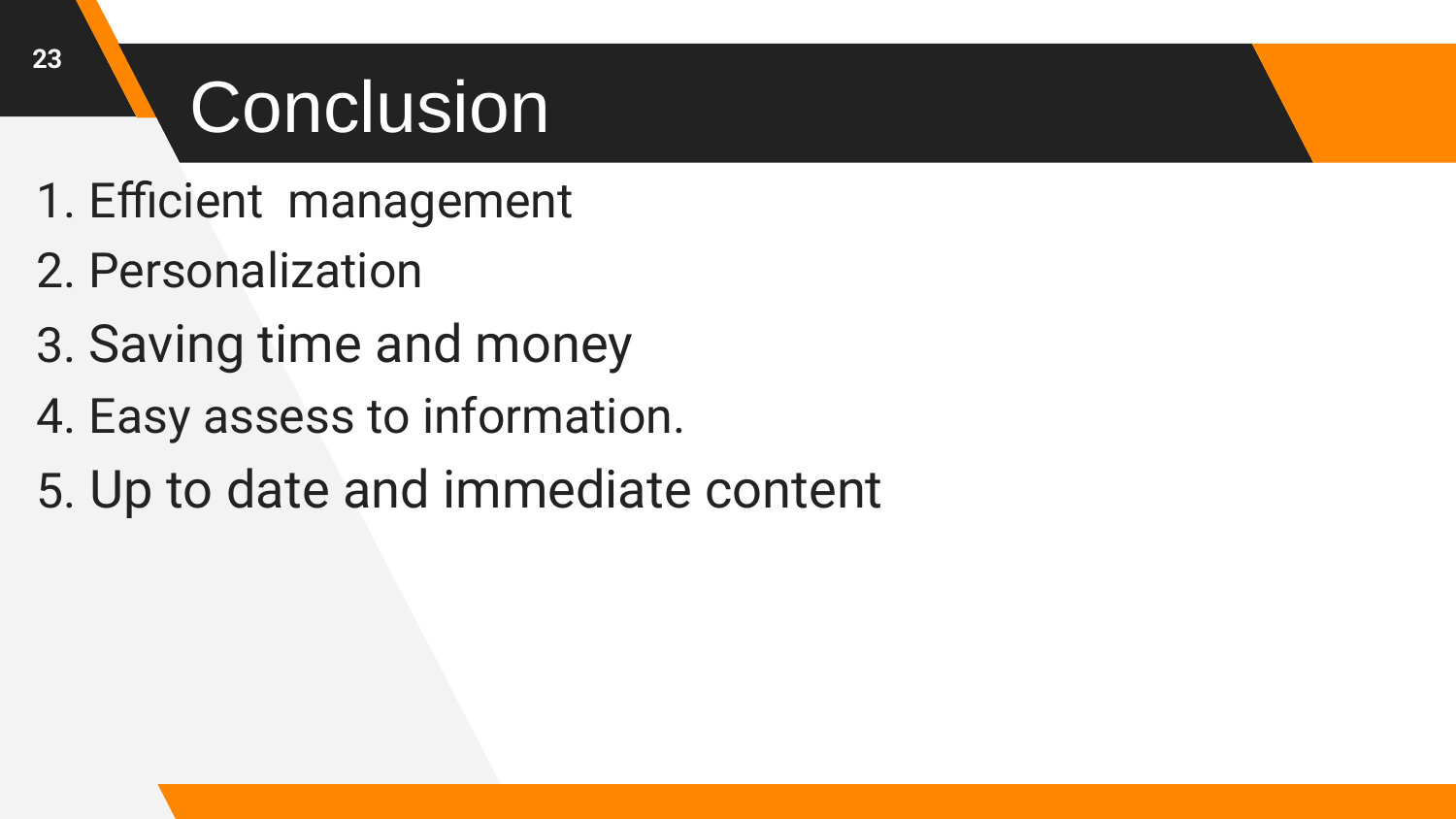

23
# Conclusion
1. Efficient  management
2. Personalization
3. Saving time and money
4. Easy assess to information.
5. Up to date and immediate content